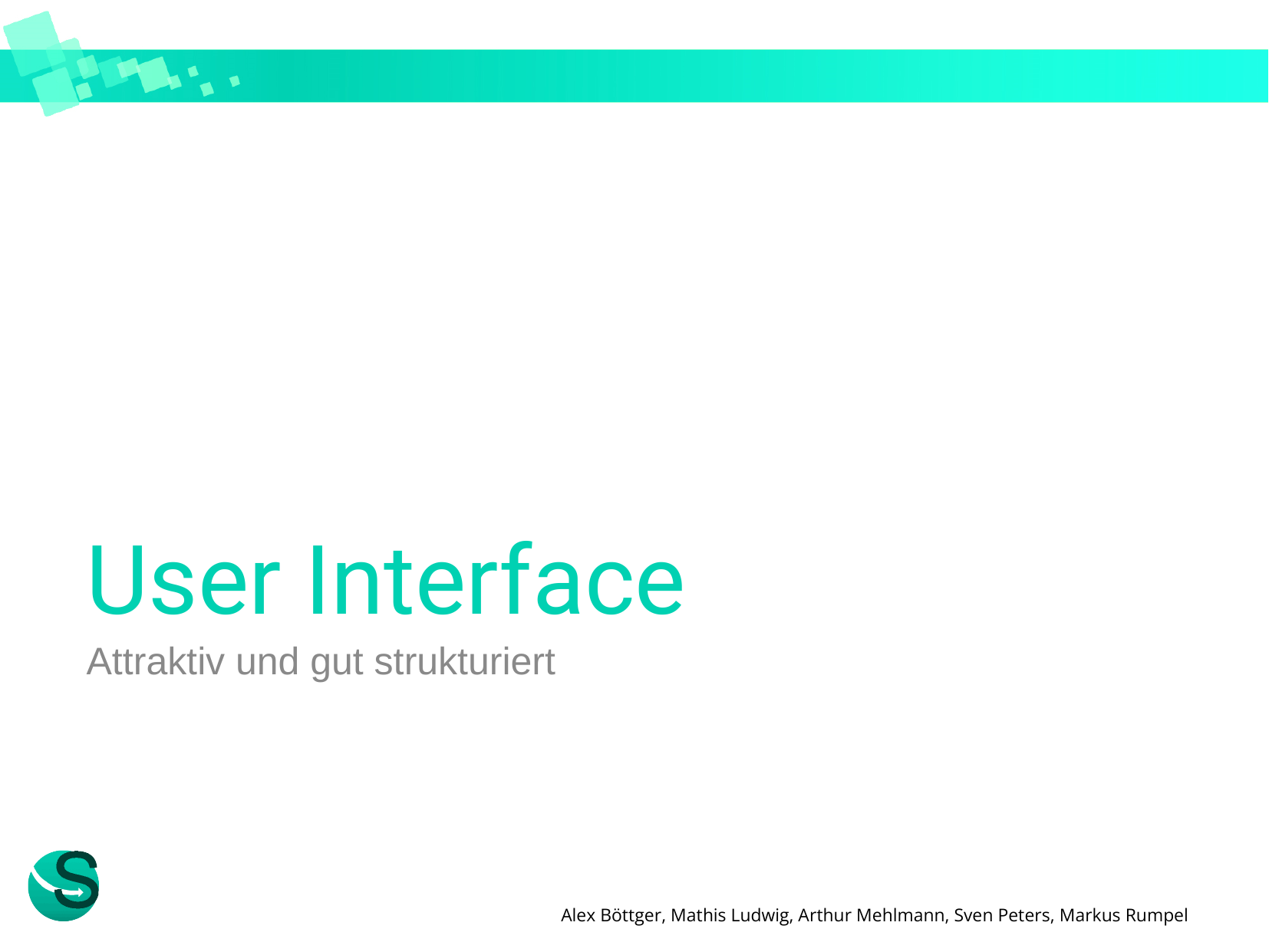

# User Interface
Attraktiv und gut strukturiert